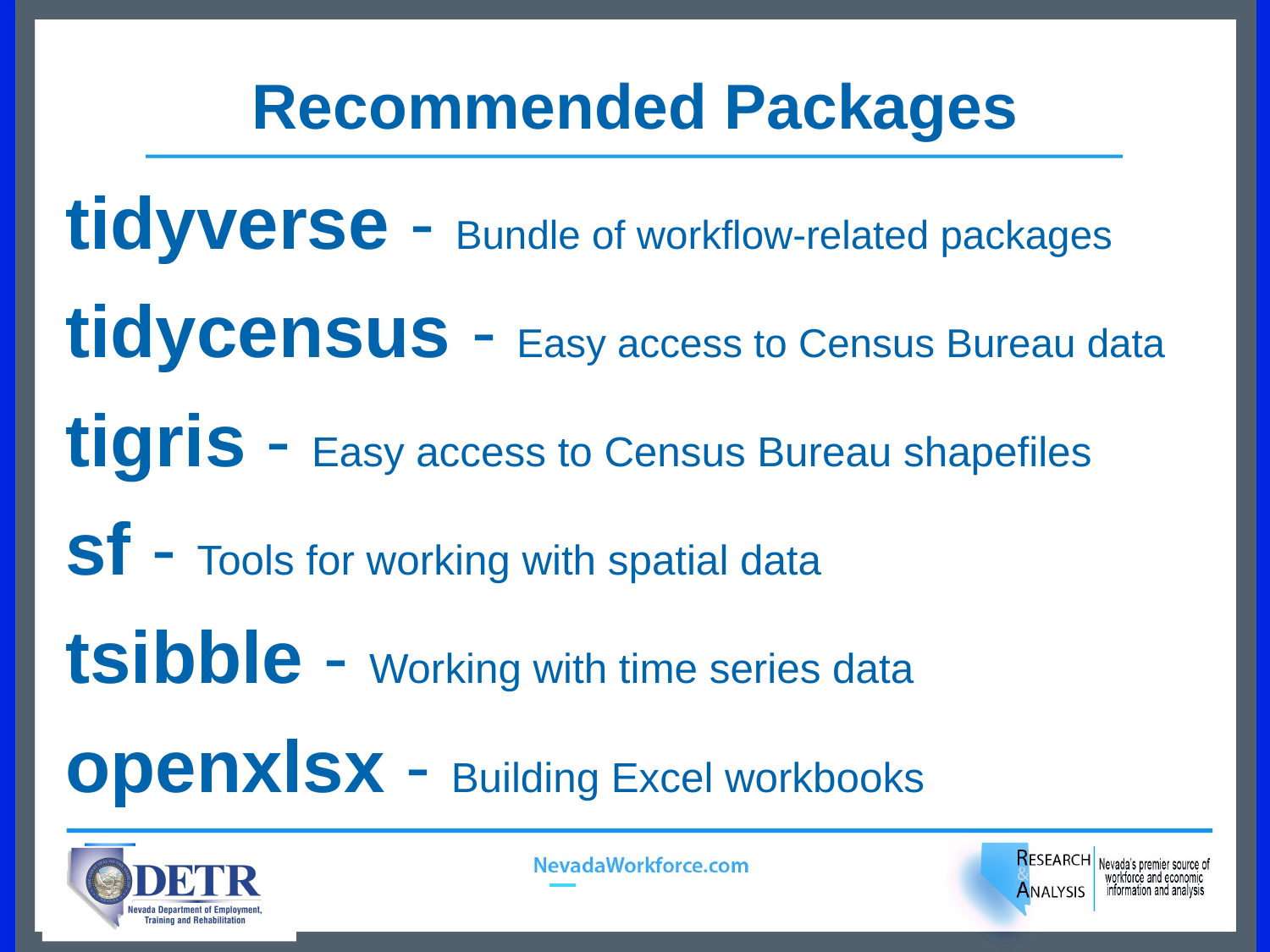

# Recommended Packages
tidyverse - Bundle of workflow-related packages
tidycensus - Easy access to Census Bureau data
tigris - Easy access to Census Bureau shapefiles
sf - Tools for working with spatial data
tsibble - Working with time series data
openxlsx - Building Excel workbooks